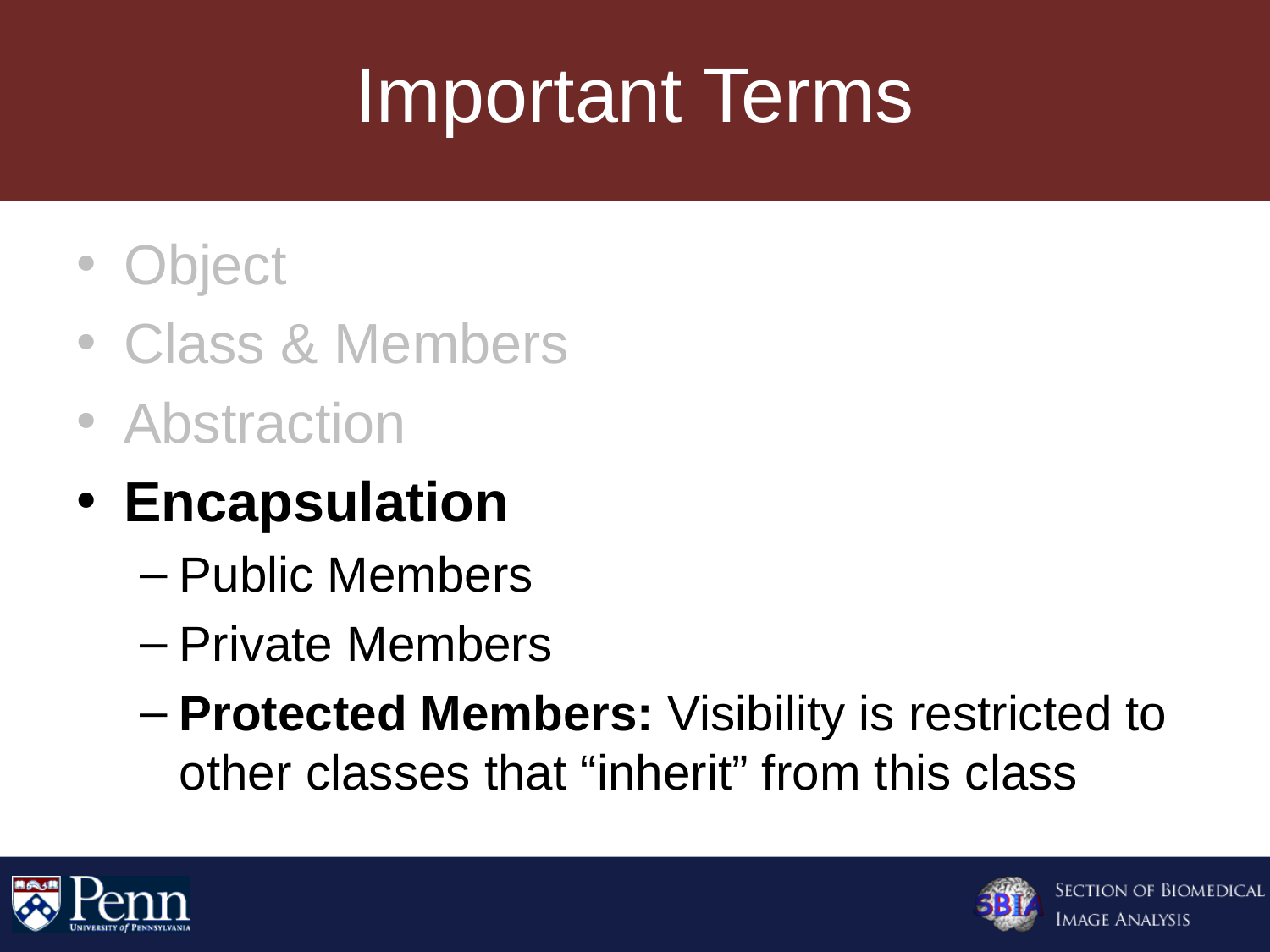

# Important Terms
Object
Class & Members
Abstraction
Encapsulation
Public Members
Private Members
Protected Members: Visibility is restricted to other classes that “inherit” from this class